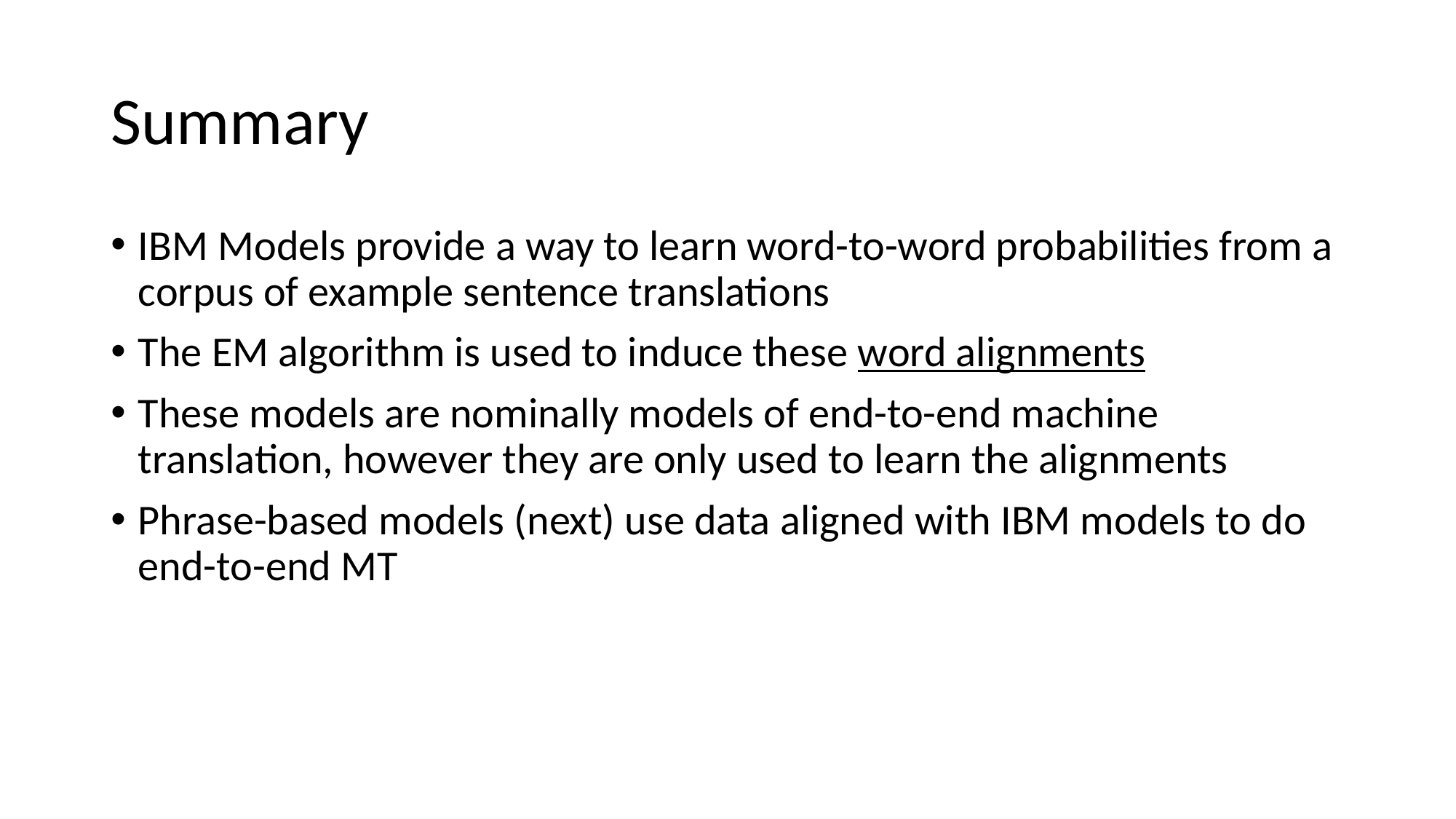

# Summary
IBM Models provide a way to learn word-to-word probabilities from a corpus of example sentence translations
The EM algorithm is used to induce these word alignments
These models are nominally models of end-to-end machine translation, however they are only used to learn the alignments
Phrase-based models (next) use data aligned with IBM models to do end-to-end MT